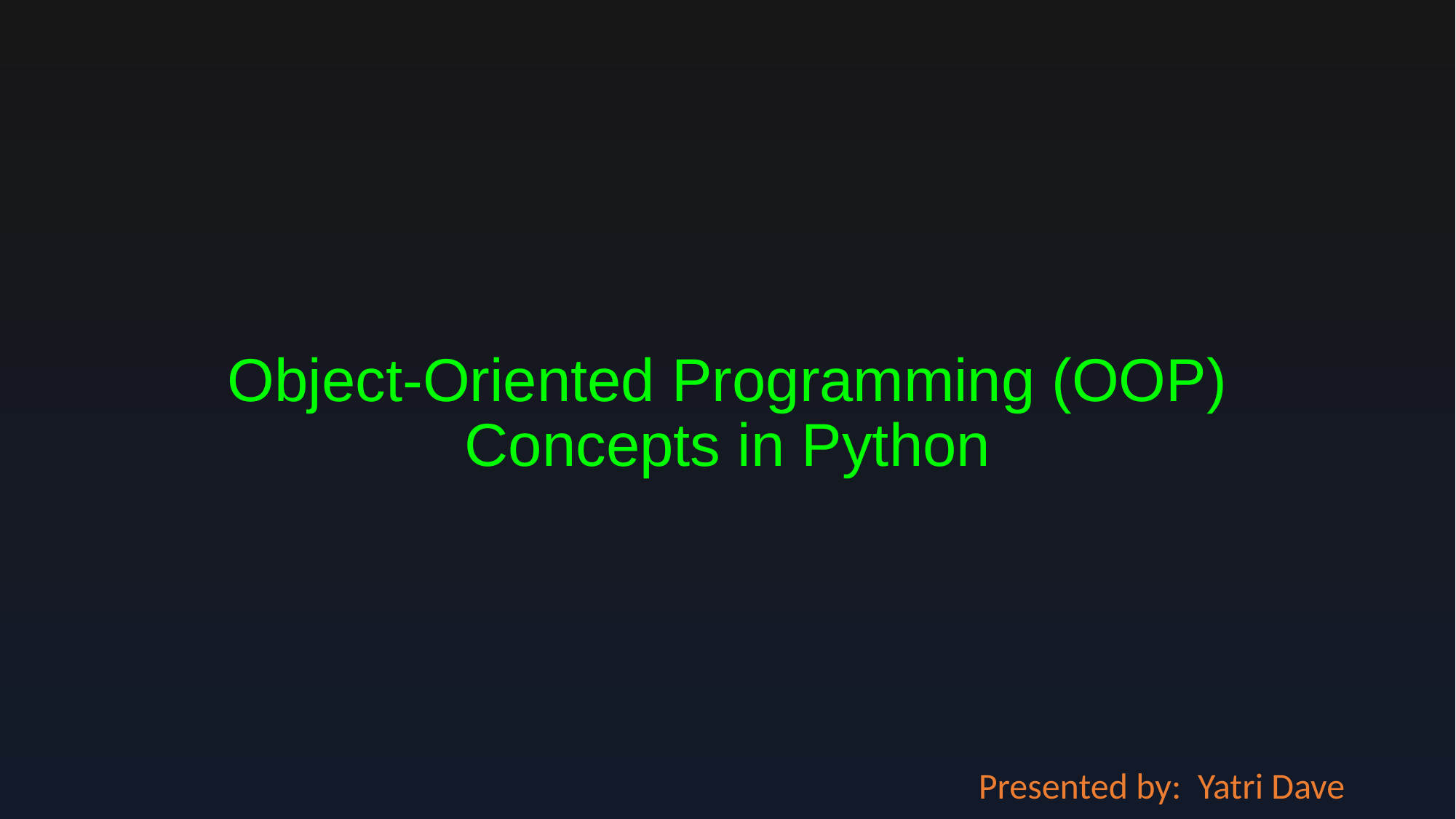

# Object-Oriented Programming (OOP) Concepts in Python
Presented by:  Yatri Dave